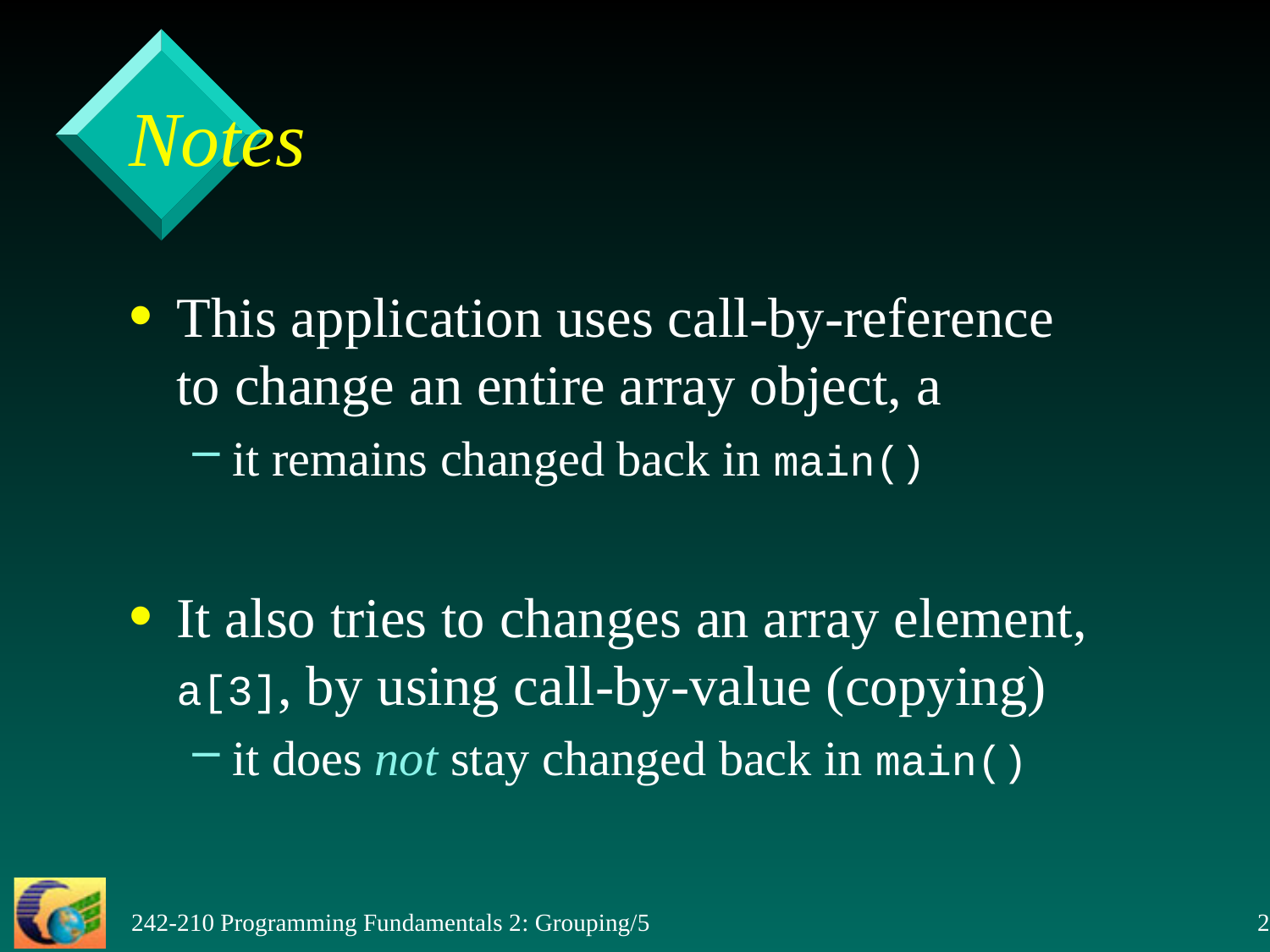

Notes
This application uses call-by-reference to change an entire array object, a
it remains changed back in main()

It also tries to changes an array element, a[3], by using call-by-value (copying)
it does not stay changed back in main()